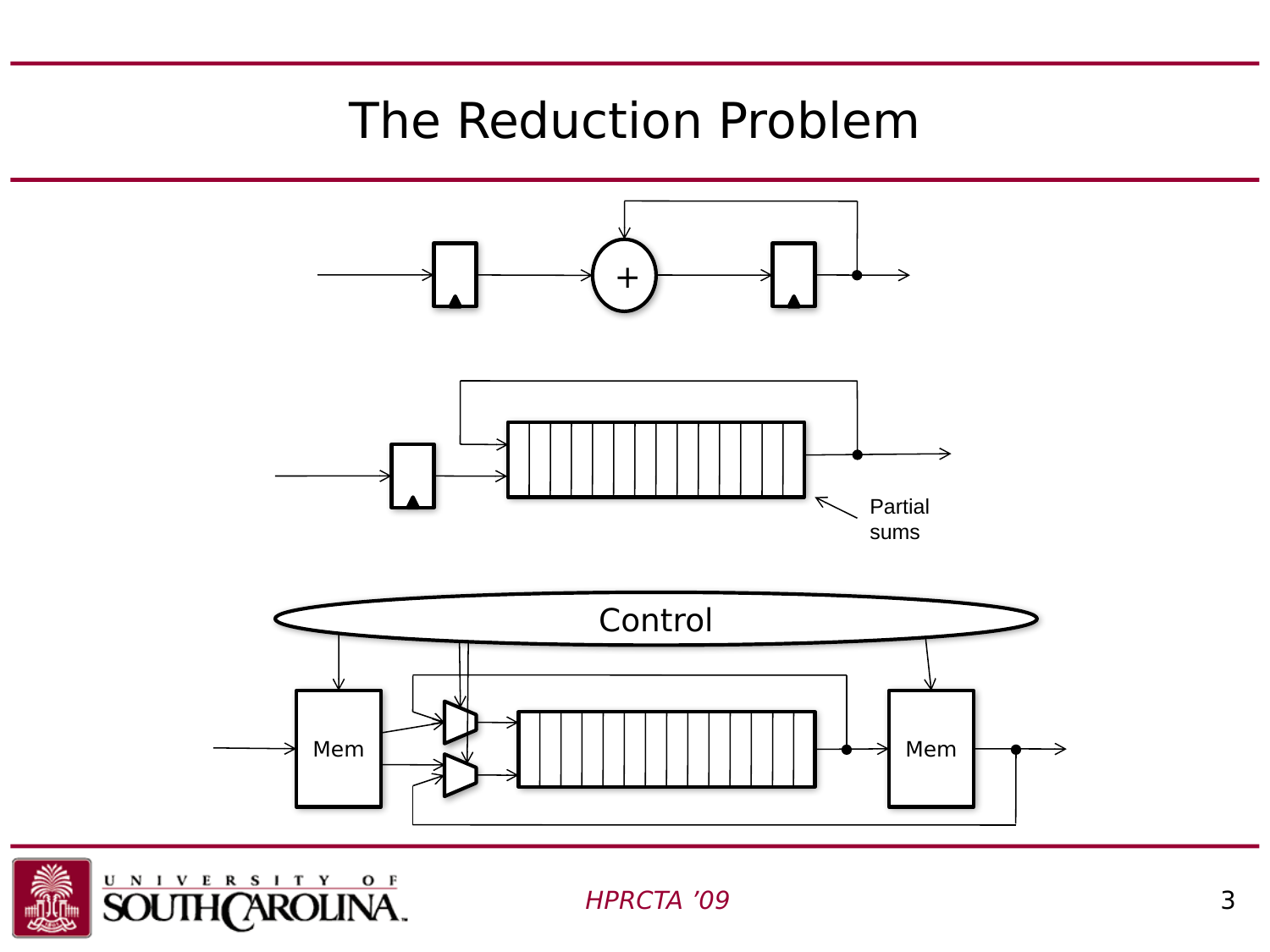

# The Reduction Problem
+

Partial sums
Control
Mem
Mem

HPRCTA ’09				3